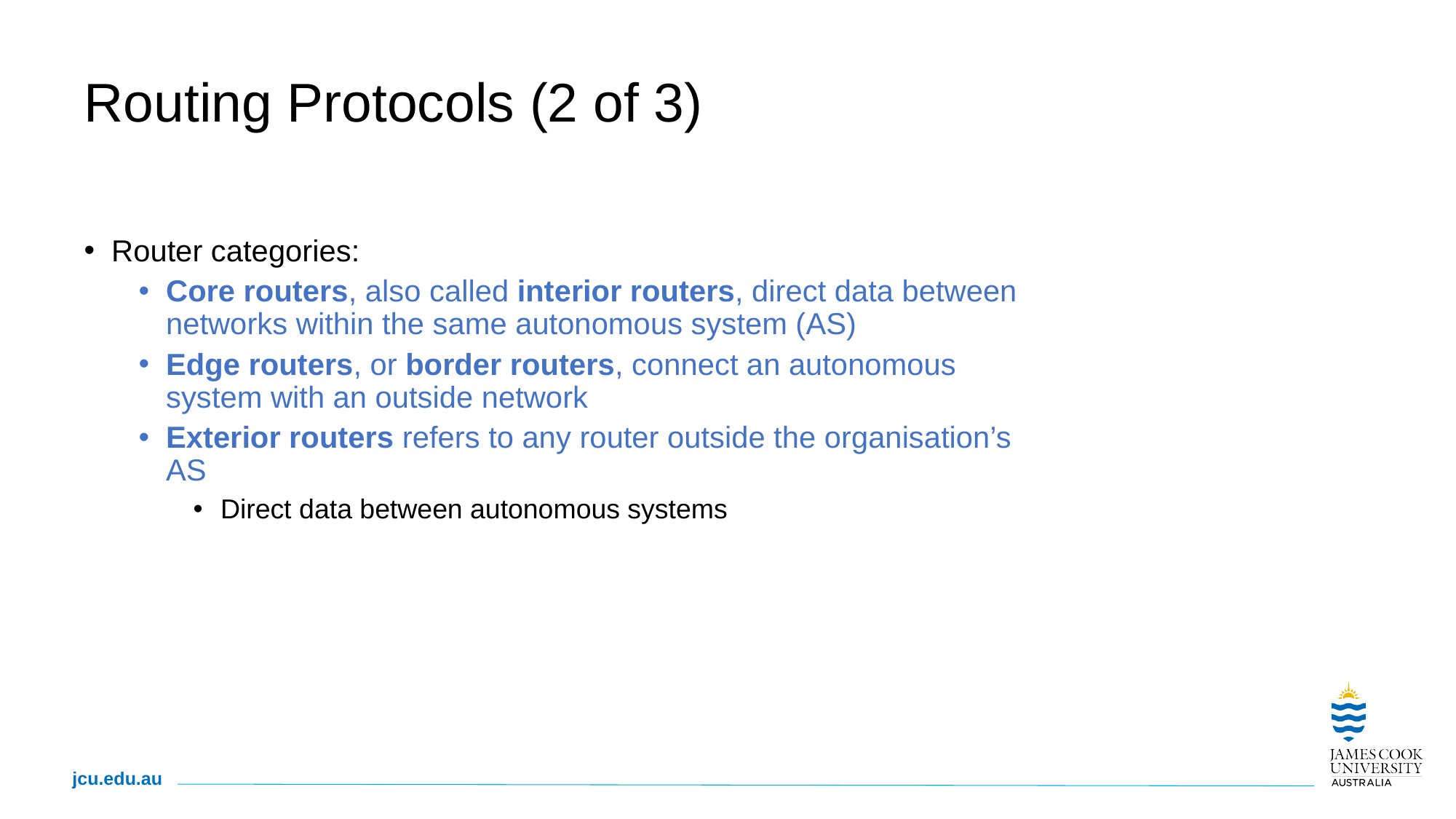

# Routing Protocols (2 of 3)
Router categories:
Core routers, also called interior routers, direct data between networks within the same autonomous system (AS)
Edge routers, or border routers, connect an autonomous system with an outside network
Exterior routers refers to any router outside the organisation’s AS
Direct data between autonomous systems